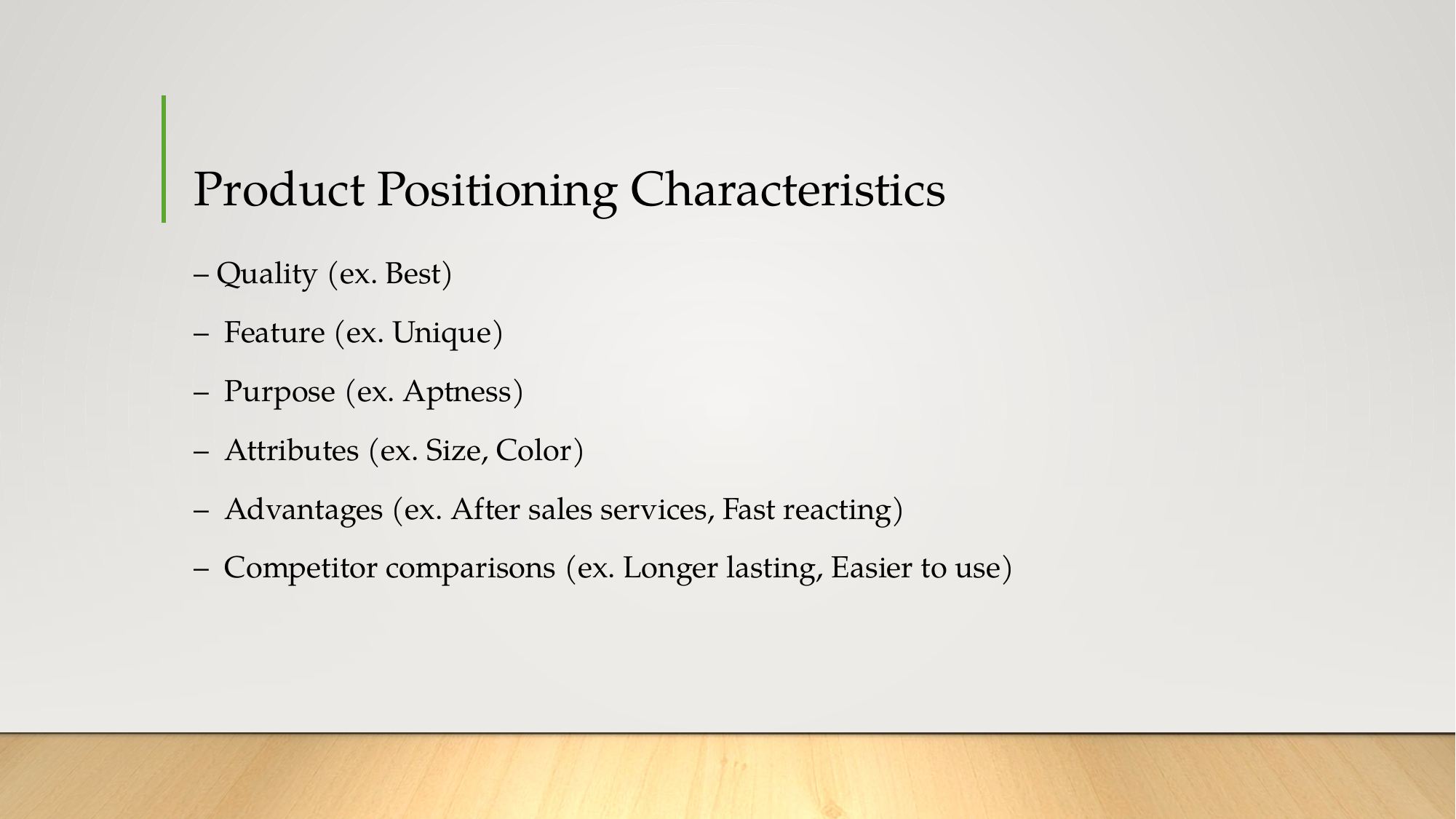

# Product Positioning Characteristics
– Quality (ex. Best)
–  Feature (ex. Unique)
–  Purpose (ex. Aptness)
–  Attributes (ex. Size, Color)
–  Advantages (ex. After sales services, Fast reacting)
–  Competitor comparisons (ex. Longer lasting, Easier to use)